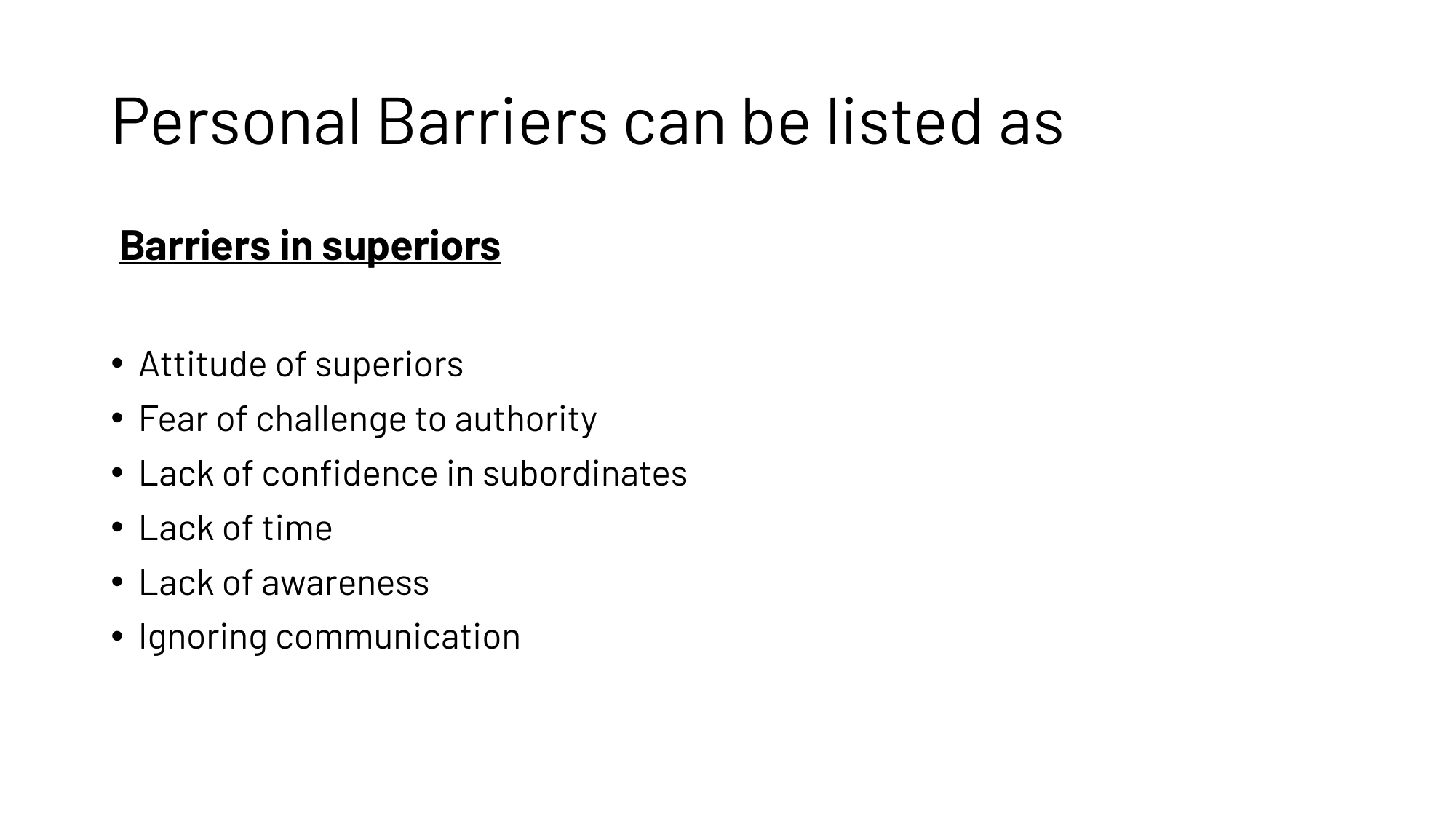

# Personal Barriers can be listed as
 Barriers in superiors

Attitude of superiors
Fear of challenge to authority
Lack of confidence in subordinates
Lack of time
Lack of awareness
Ignoring communication